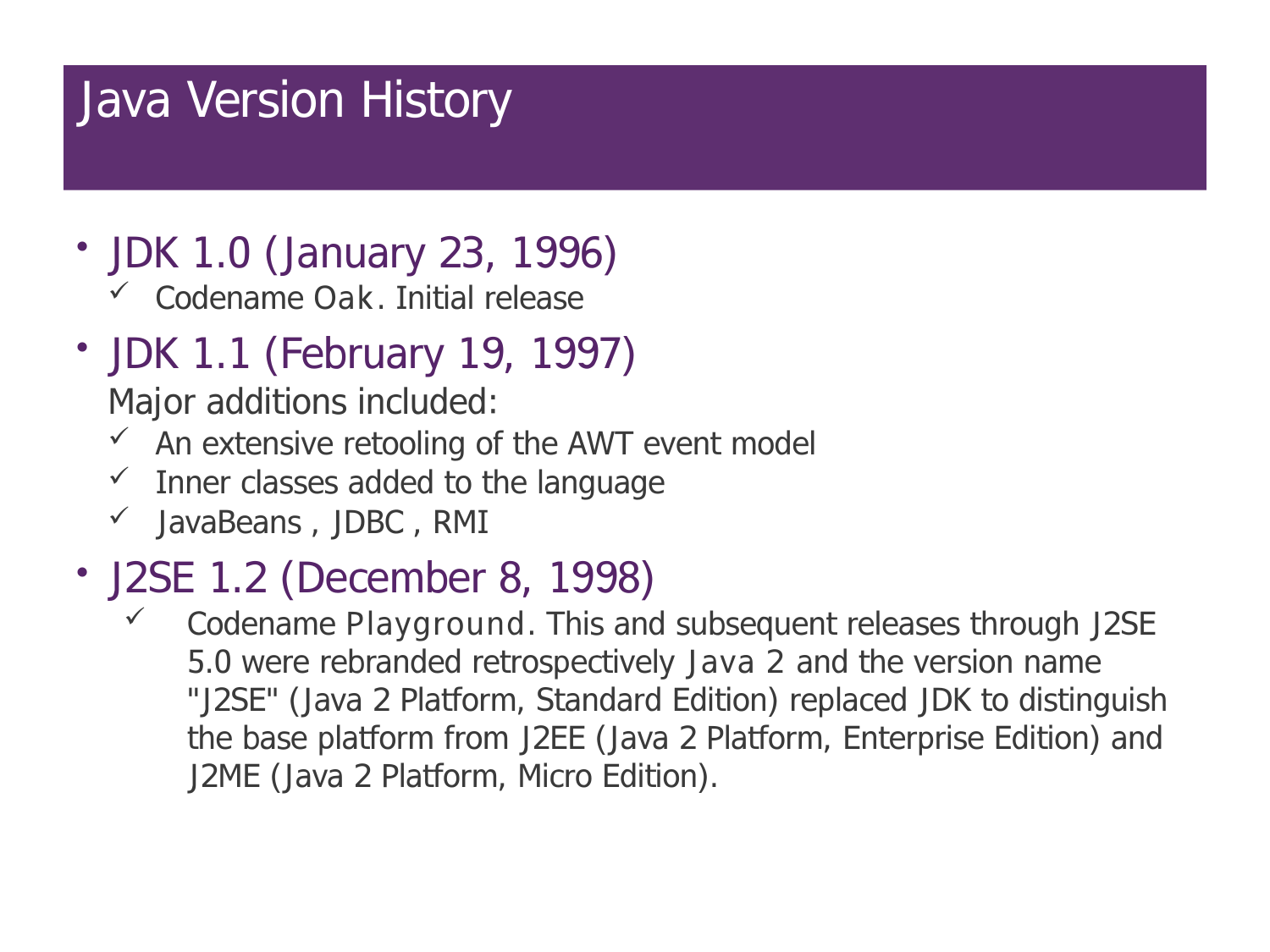

# Java Version History
JDK 1.0 (January 23, 1996)
Codename Oak. Initial release
JDK 1.1 (February 19, 1997)
Major additions included:
An extensive retooling of the AWT event model
Inner classes added to the language
JavaBeans , JDBC , RMI
J2SE 1.2 (December 8, 1998)
Codename Playground. This and subsequent releases through J2SE 5.0 were rebranded retrospectively Java 2 and the version name "J2SE" (Java 2 Platform, Standard Edition) replaced JDK to distinguish the base platform from J2EE (Java 2 Platform, Enterprise Edition) and J2ME (Java 2 Platform, Micro Edition).